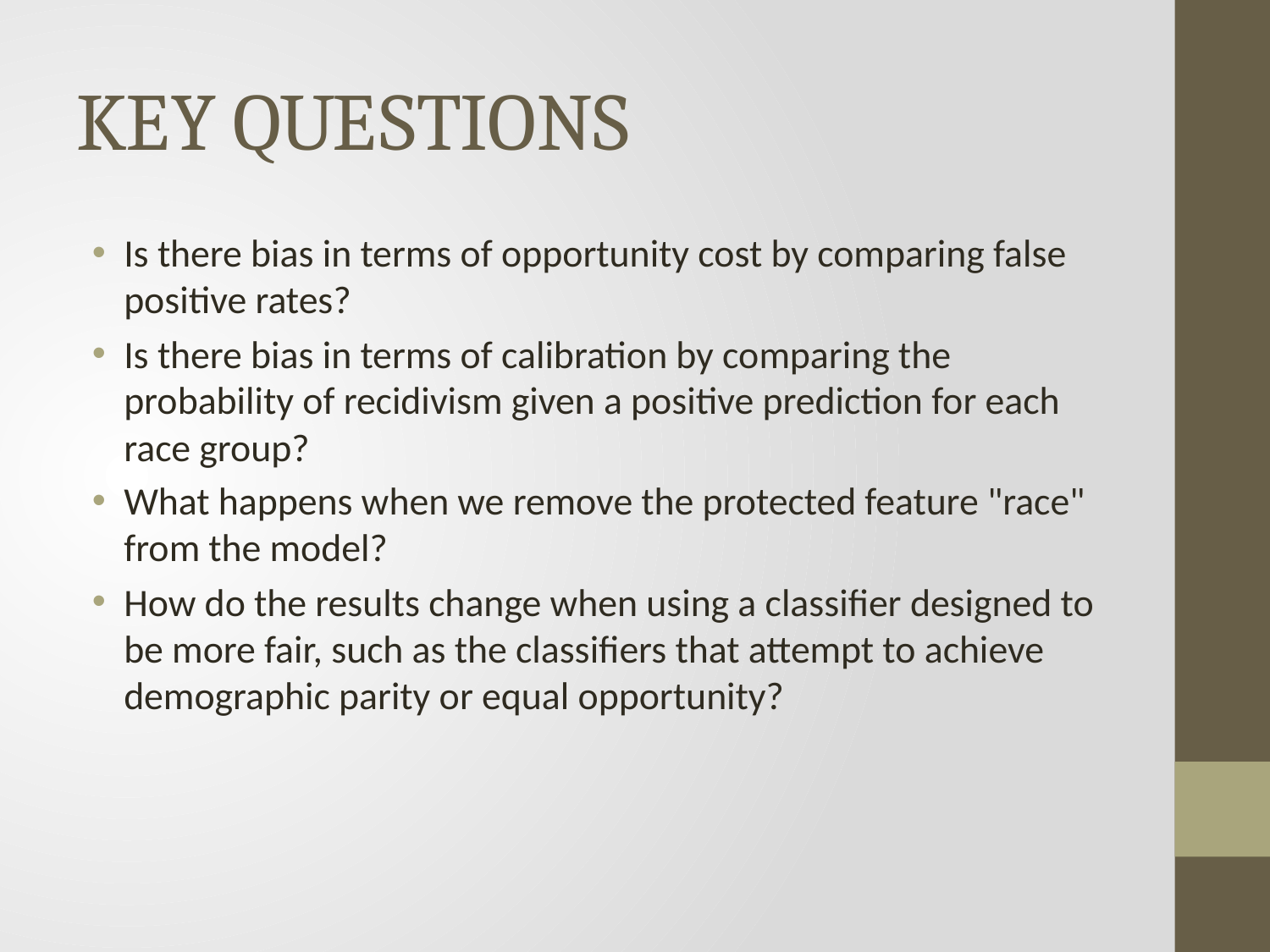

# KEY QUESTIONS
Is there bias in terms of opportunity cost by comparing false positive rates?
Is there bias in terms of calibration by comparing the probability of recidivism given a positive prediction for each race group?
What happens when we remove the protected feature "race" from the model?
How do the results change when using a classifier designed to be more fair, such as the classifiers that attempt to achieve demographic parity or equal opportunity?